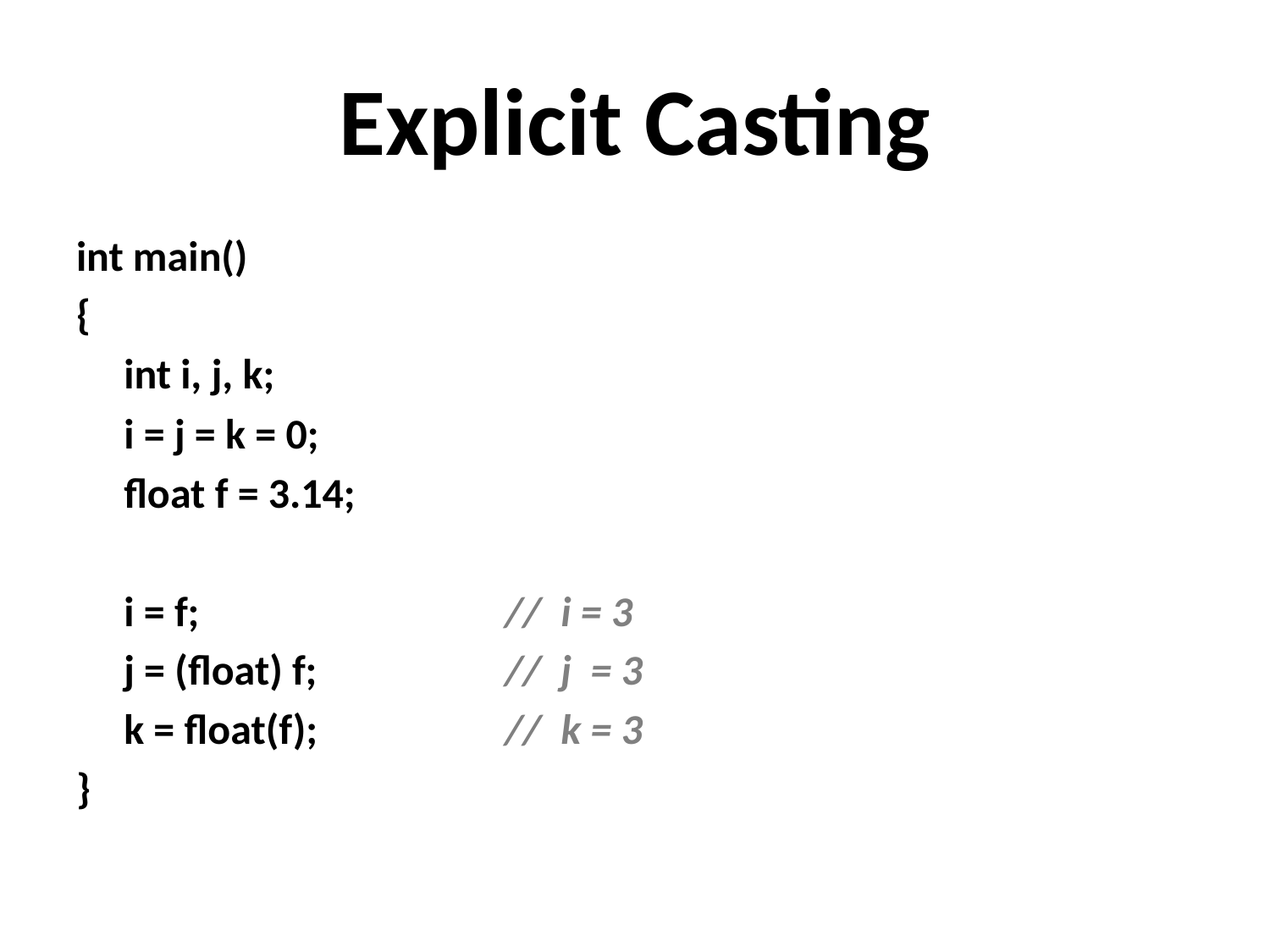

# Explicit Casting
int main()
{
	int i, j, k;
	i = j = k = 0;
	float f = 3.14;

	i = f;			//  i = 3
	j = (float) f;		//  j  = 3
	k = float(f);		//  k = 3
}